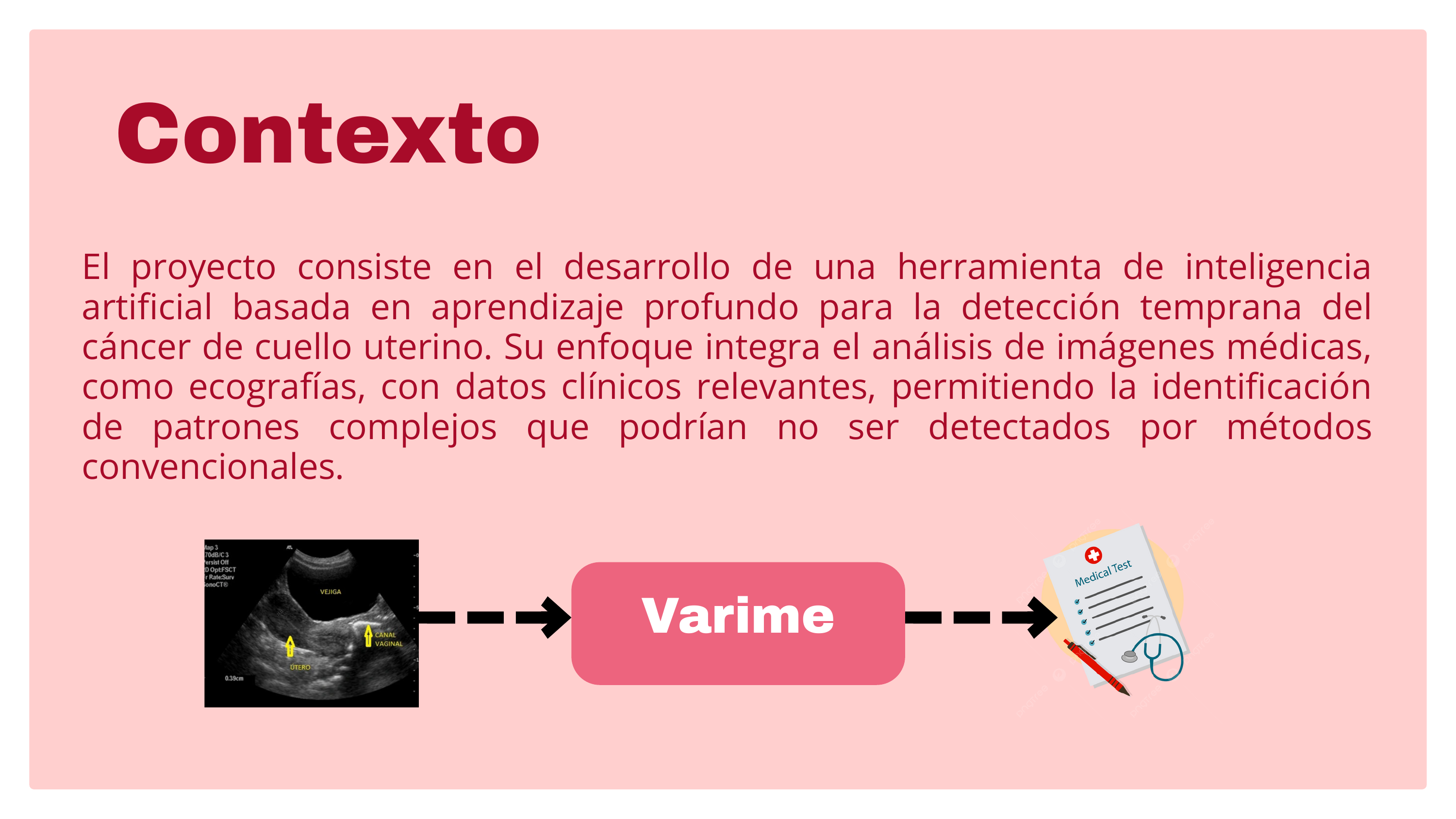

Contexto
El proyecto consiste en el desarrollo de una herramienta de inteligencia artificial basada en aprendizaje profundo para la detección temprana del cáncer de cuello uterino. Su enfoque integra el análisis de imágenes médicas, como ecografías, con datos clínicos relevantes, permitiendo la identificación de patrones complejos que podrían no ser detectados por métodos convencionales.

Varime